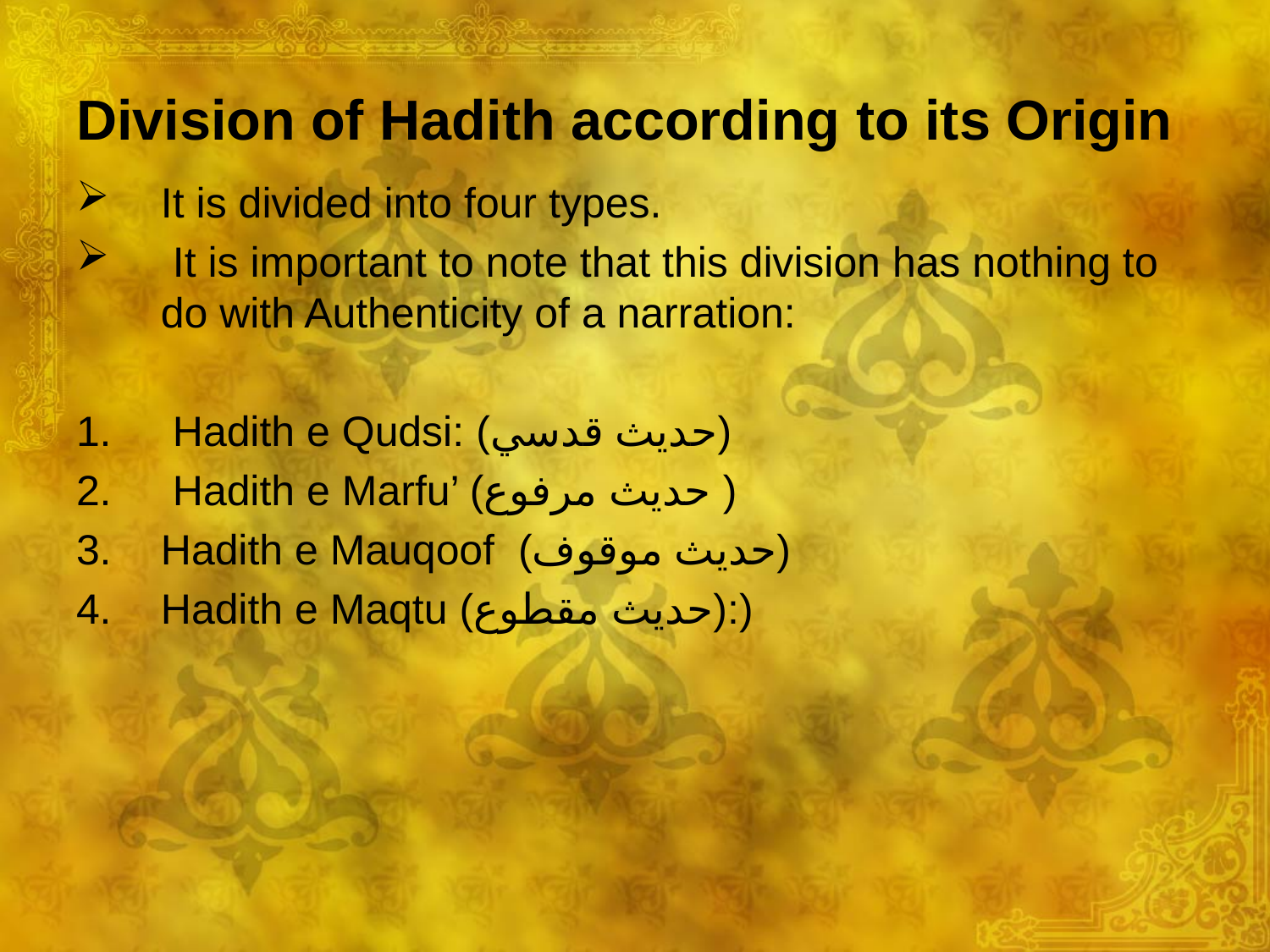

# Division of Hadith according to its Origin
It is divided into four types.
 It is important to note that this division has nothing to do with Authenticity of a narration:

 Hadith e Qudsi: (حديث قدسي)
 Hadith e Marfu’ (حديث مرفوع )
Hadith e Mauqoof  (حديث موقوف)
Hadith e Maqtu (حديث مقطوع):)